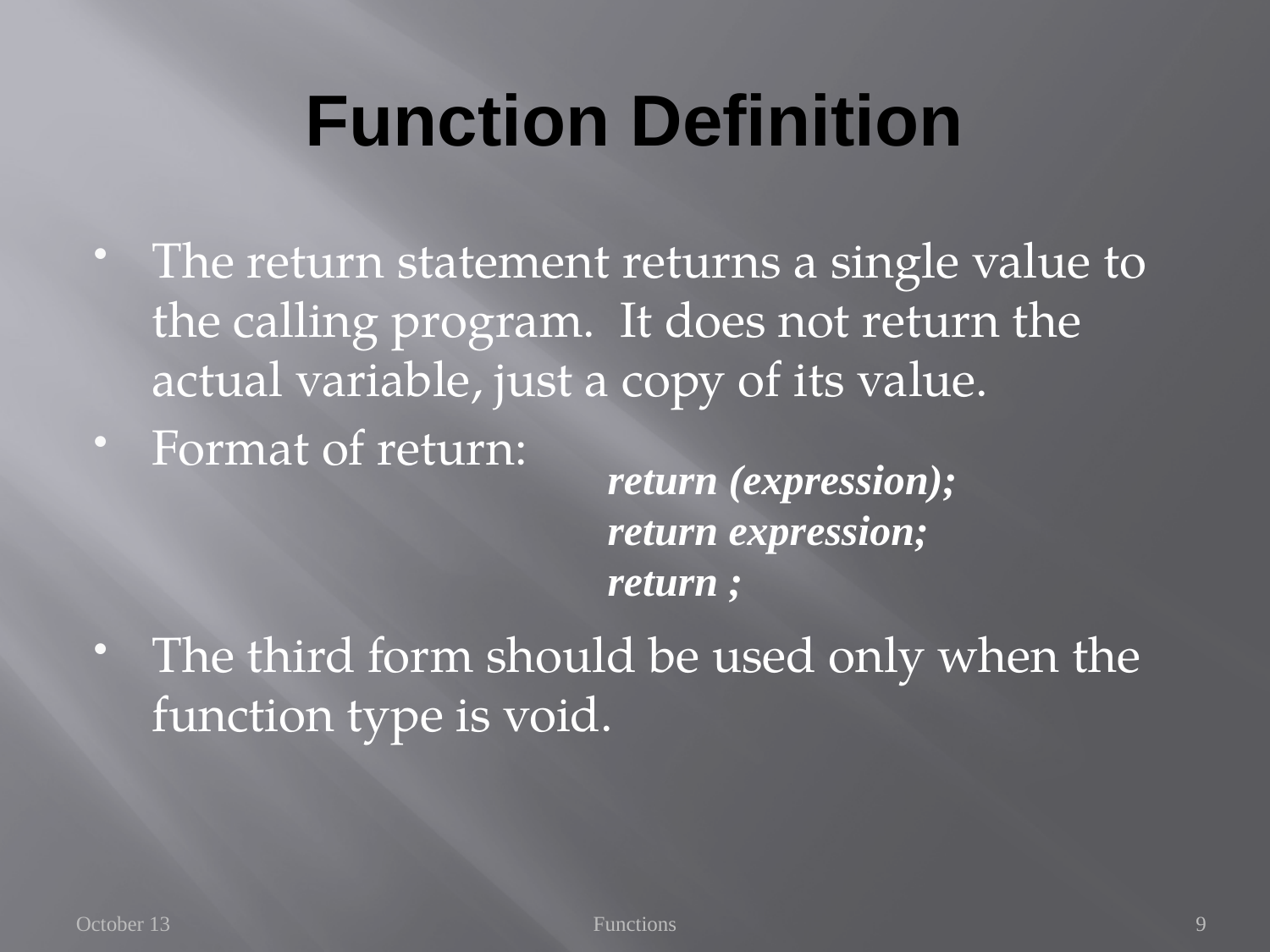

# Function Definition
The return statement returns a single value to the calling program.  It does not return the actual variable, just a copy of its value.
Format of return:

The third form should be used only when the function type is void.
return (expression);
return expression;
return ;
October 13
Functions
9